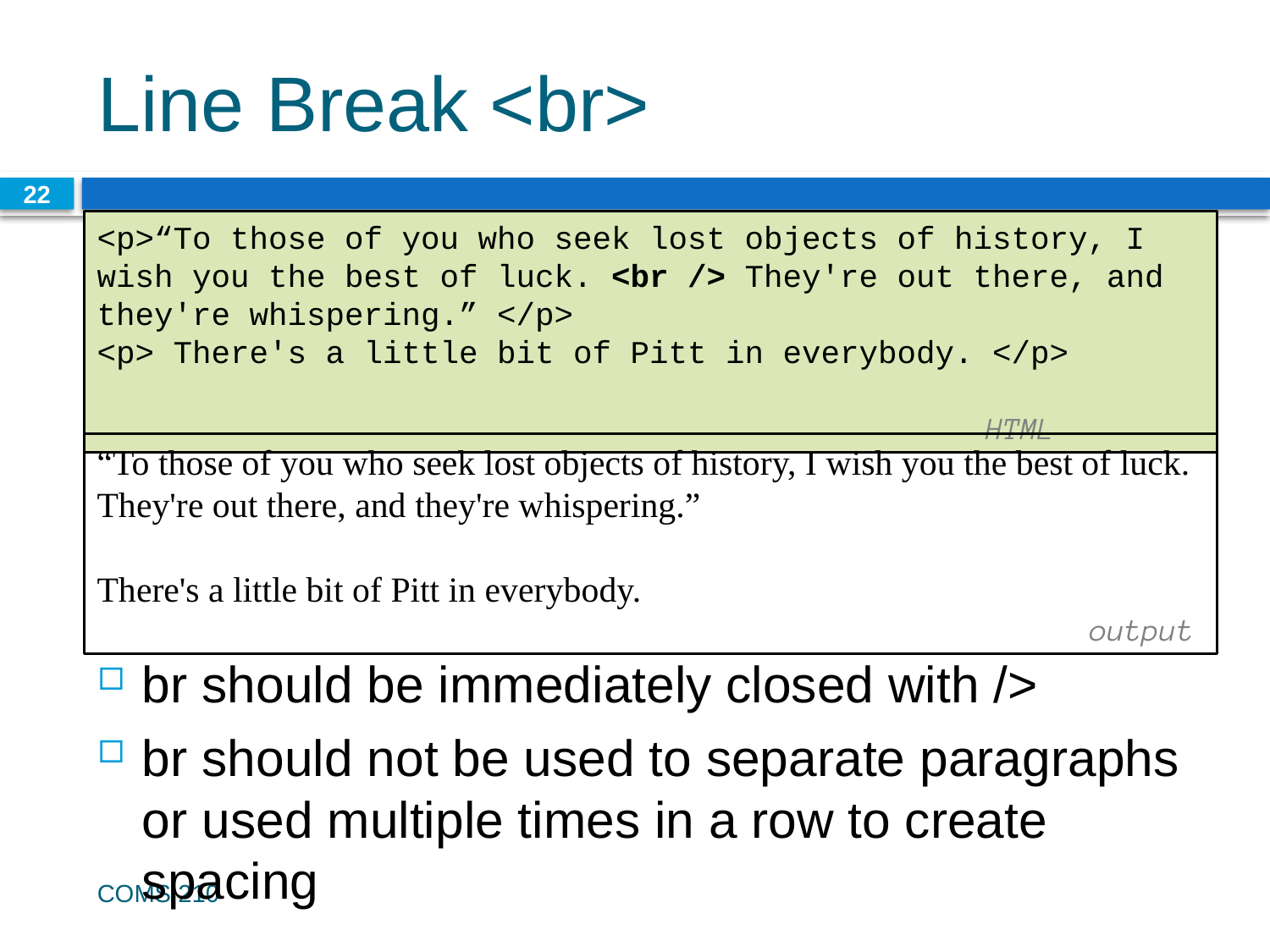

# Line Break <br>
22
<p>“To those of you who seek lost objects of history, I wish you the best of luck. <br /> They're out there, and they're whispering.” </p>
<p> There's a little bit of Pitt in everybody. </p>                                                           								HTML
“To those of you who seek lost objects of history, I wish you the best of luck. They're out there, and they're whispering.”

There's a little bit of Pitt in everybody.
							      output
br should be immediately closed with />
br should not be used to separate paragraphs or used multiple times in a row to create spacing
COMS 210